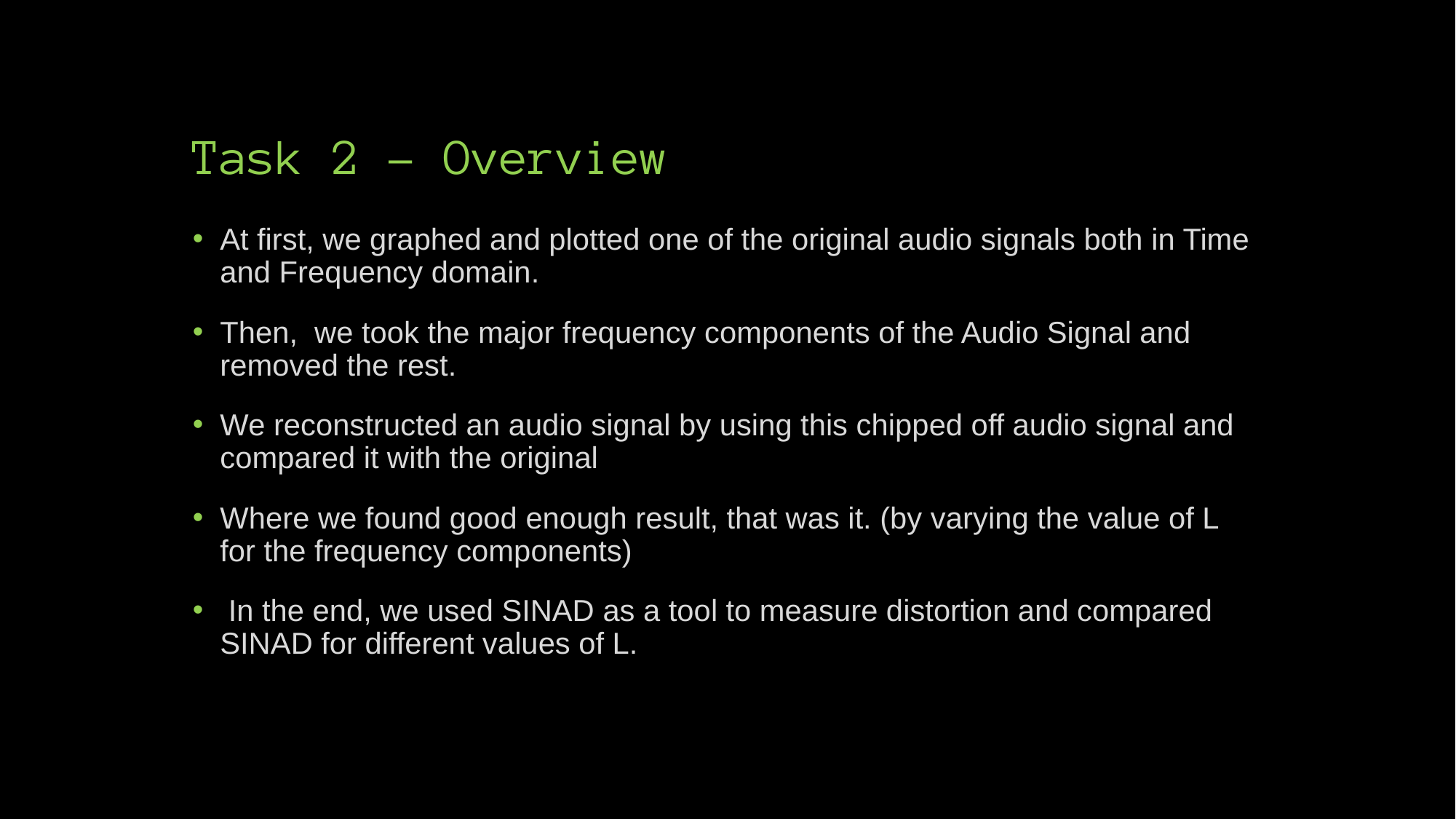

# Task 2 - Overview
At first, we graphed and plotted one of the original audio signals both in Time and Frequency domain.
Then,  we took the major frequency components of the Audio Signal and removed the rest.
We reconstructed an audio signal by using this chipped off audio signal and compared it with the original
Where we found good enough result, that was it. (by varying the value of L for the frequency components)
 In the end, we used SINAD as a tool to measure distortion and compared SINAD for different values of L.